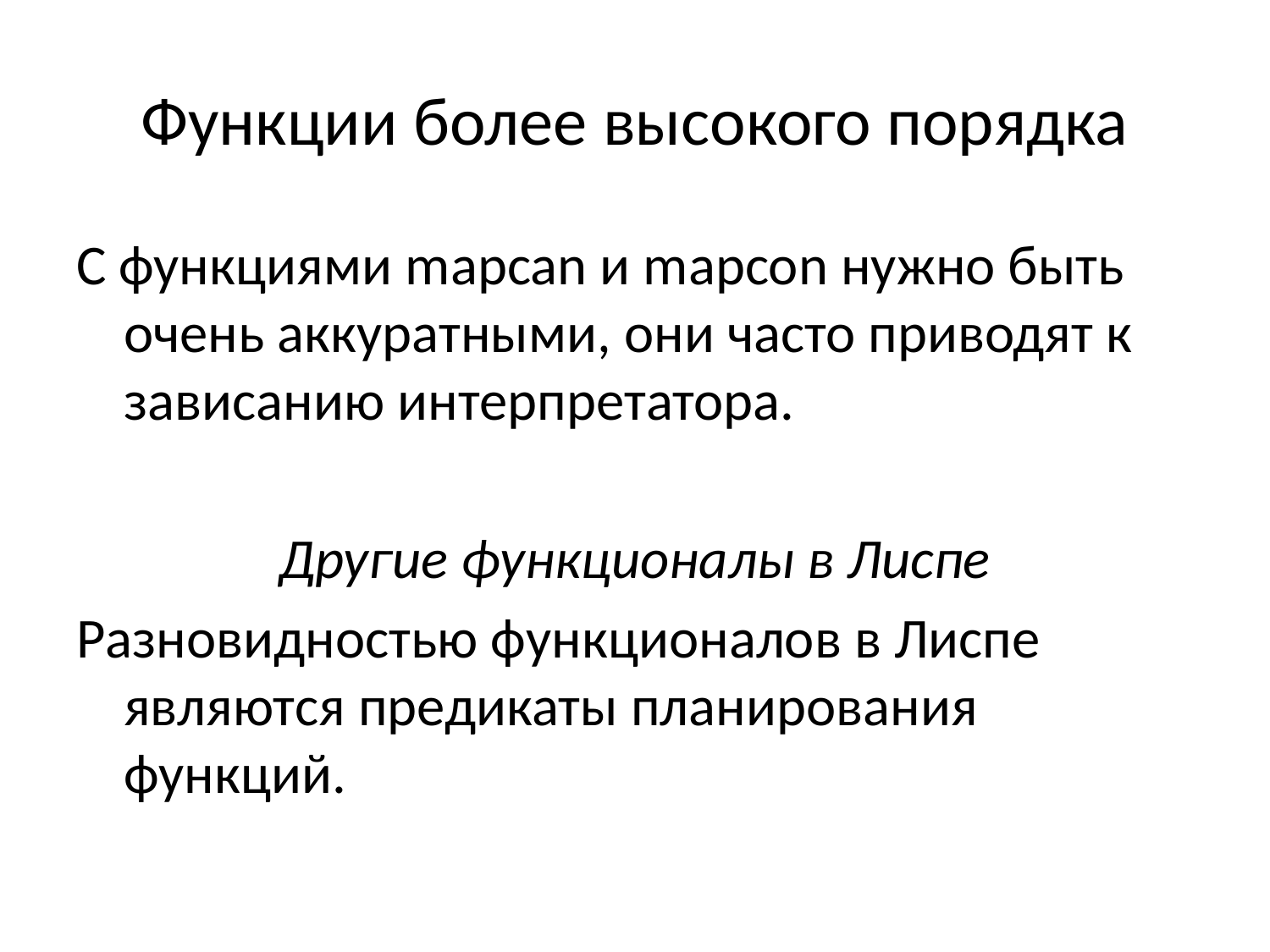

# Функции более высокого порядка
С функциями mapcan и mapcon нужно быть очень аккуратными, они часто приводят к зависанию интерпретатора.

Другие функционалы в Лиспе
Разновидностью функционалов в Лиспе являются предикаты планирования функций.